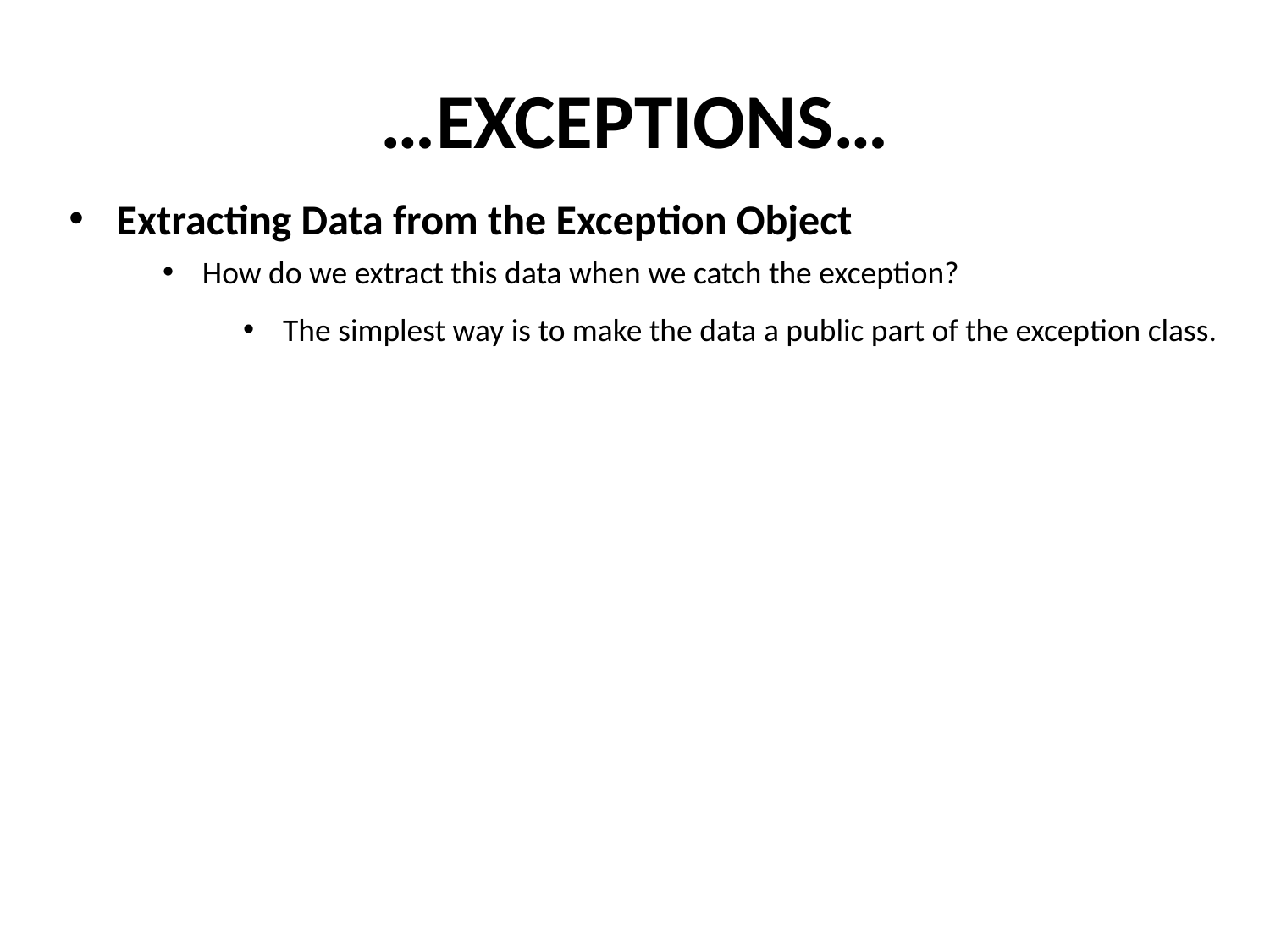

# …EXCEPTIONS…
Extracting Data from the Exception Object
How do we extract this data when we catch the exception?
The simplest way is to make the data a public part of the exception class.